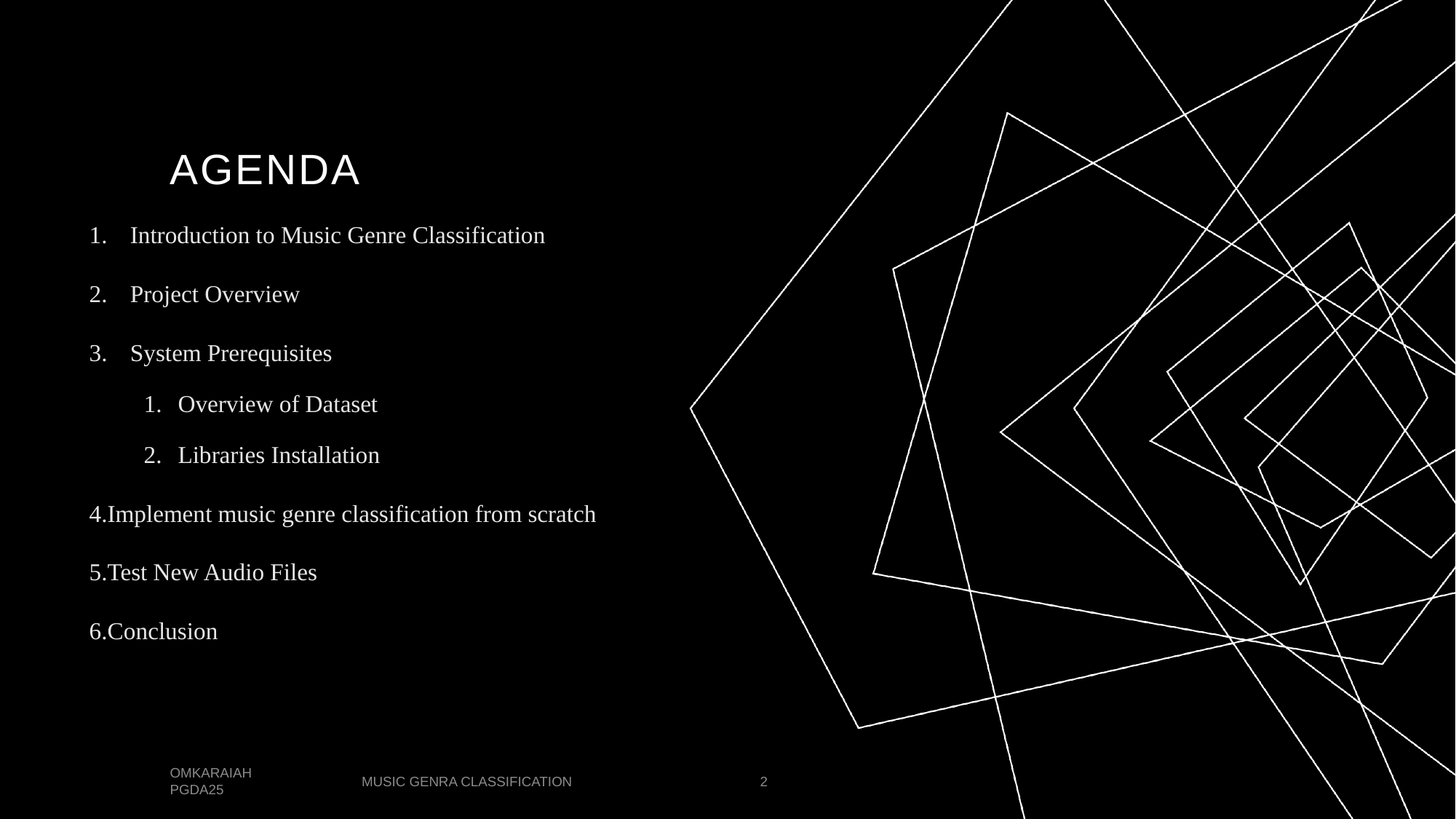

# AGENDA
Introduction to Music Genre Classification
Project Overview
System Prerequisites
Overview of Dataset
Libraries Installation
Implement music genre classification from scratch
Test New Audio Files
Conclusion
MUSIC GENRA CLASSIFICATION
OMKARAIAH
PGDA25
2